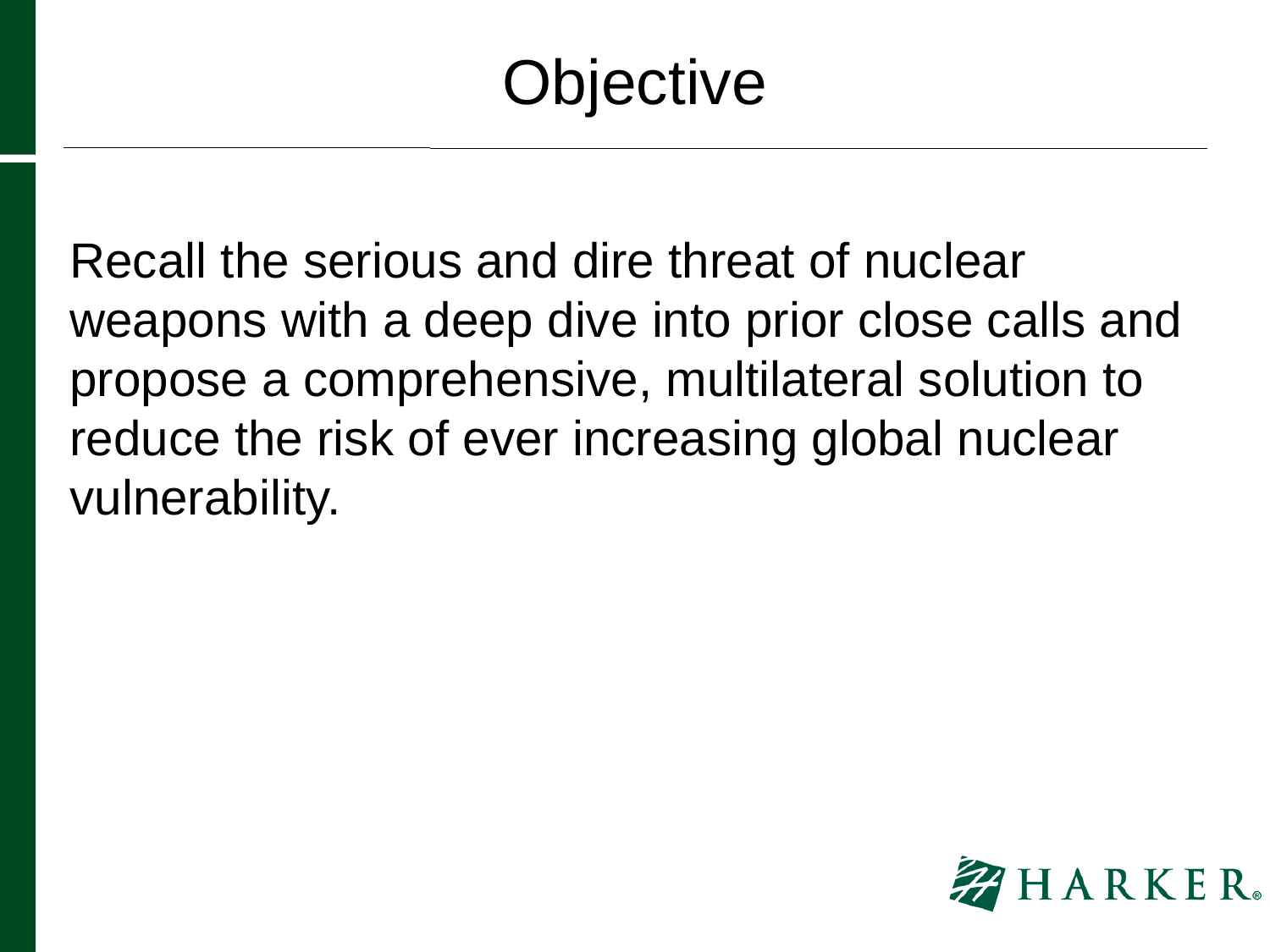

# Objective
Recall the serious and dire threat of nuclear weapons with a deep dive into prior close calls and propose a comprehensive, multilateral solution to reduce the risk of ever increasing global nuclear vulnerability.